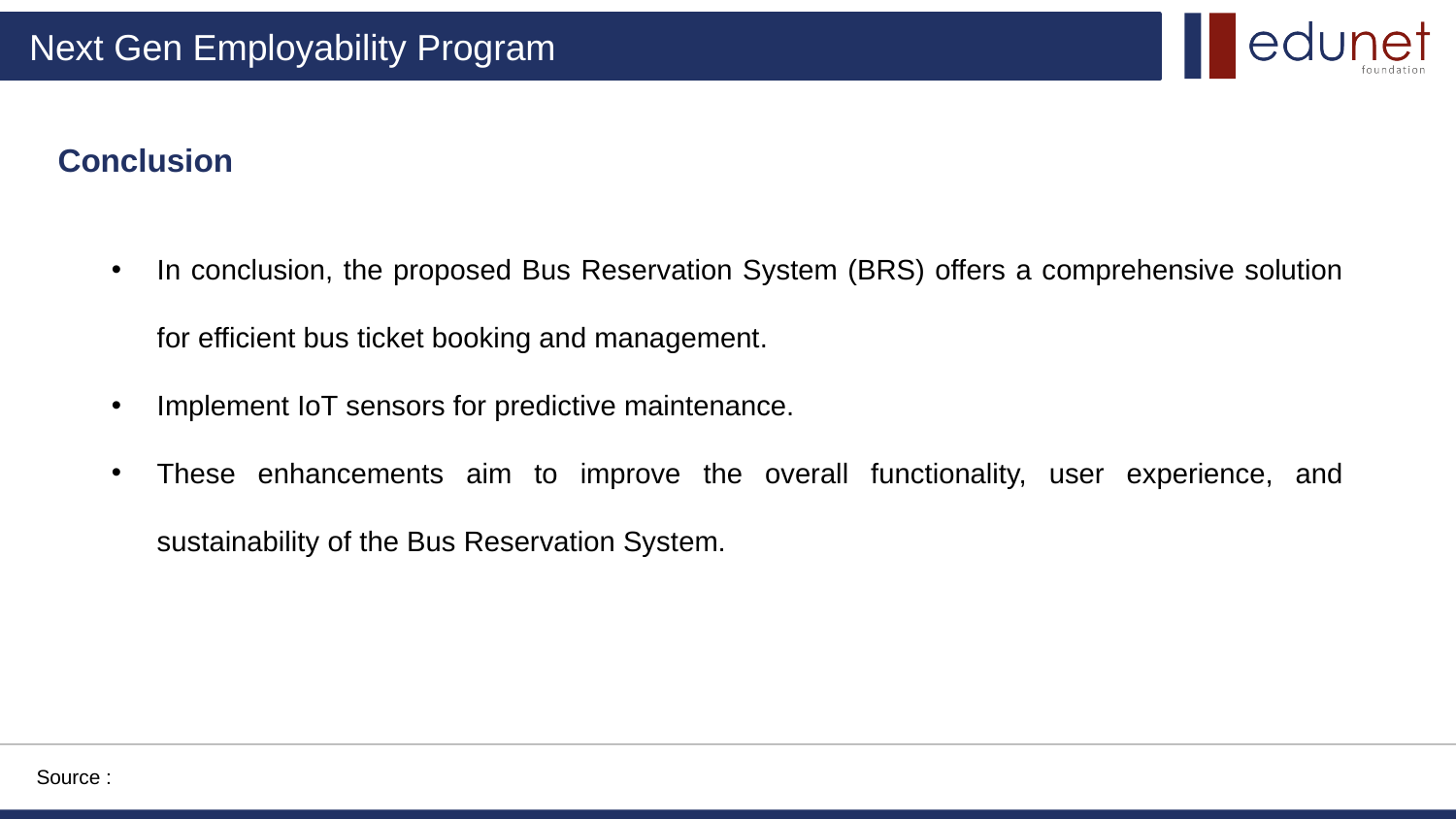

Conclusion
In conclusion, the proposed Bus Reservation System (BRS) offers a comprehensive solution for efficient bus ticket booking and management.
Implement IoT sensors for predictive maintenance.
These enhancements aim to improve the overall functionality, user experience, and sustainability of the Bus Reservation System.
Source :